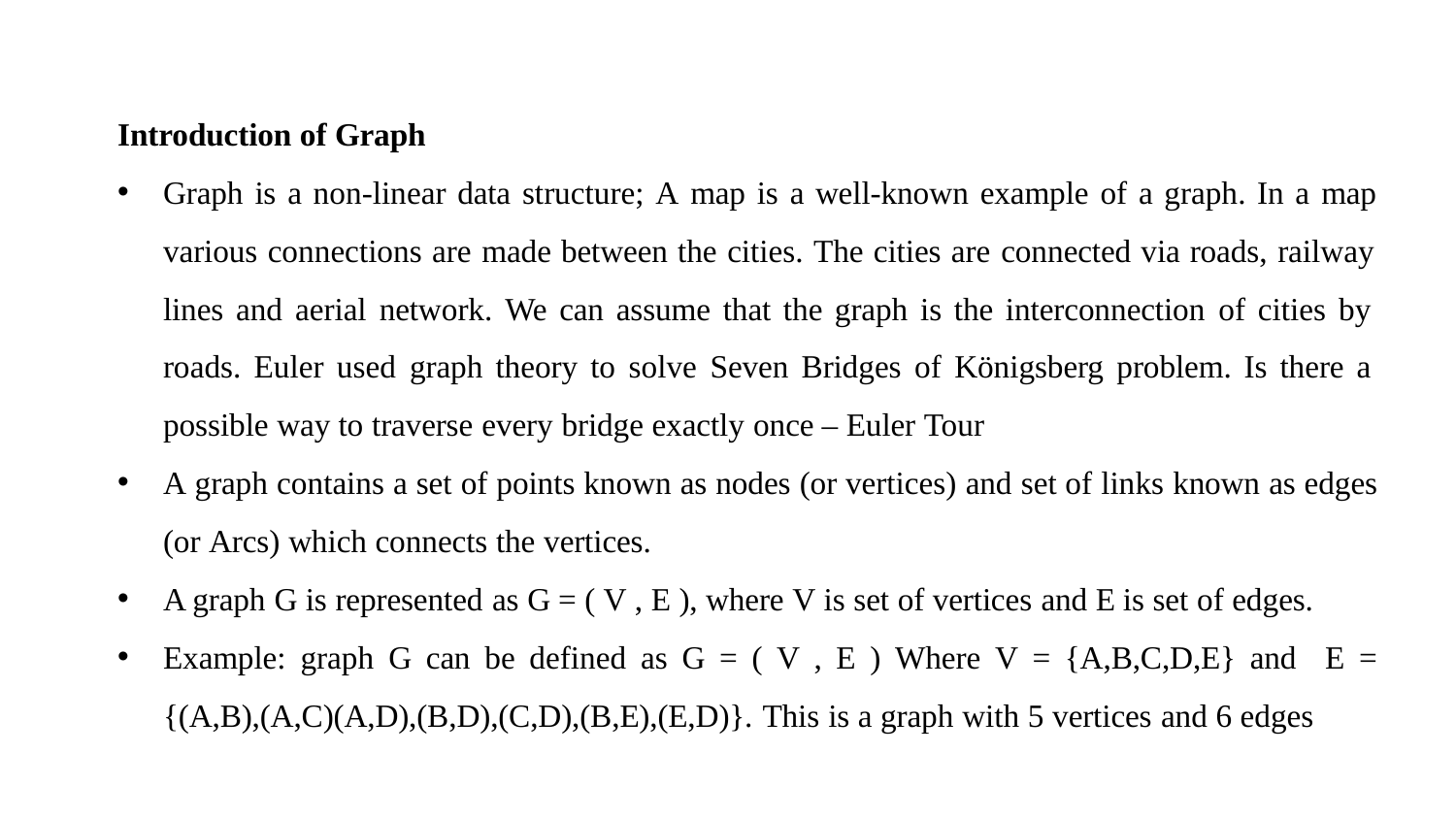

Introduction of Graph
Graph is a non-linear data structure; A map is a well-known example of a graph. In a map
various connections are made between the cities. The cities are connected via roads, railway  lines and aerial network. We can assume that the graph is the interconnection of cities by  roads. Euler used graph theory to solve Seven Bridges of Königsberg problem. Is there a  possible way to traverse every bridge exactly once – Euler Tour
A graph contains a set of points known as nodes (or vertices) and set of links known as edges
(or Arcs) which connects the vertices.
A graph G is represented as G = ( V , E ), where V is set of vertices and E is set of edges.
Example: graph G can be defined as G = ( V , E ) Where V = {A,B,C,D,E} and E =
{(A,B),(A,C)(A,D),(B,D),(C,D),(B,E),(E,D)}. This is a graph with 5 vertices and 6 edges